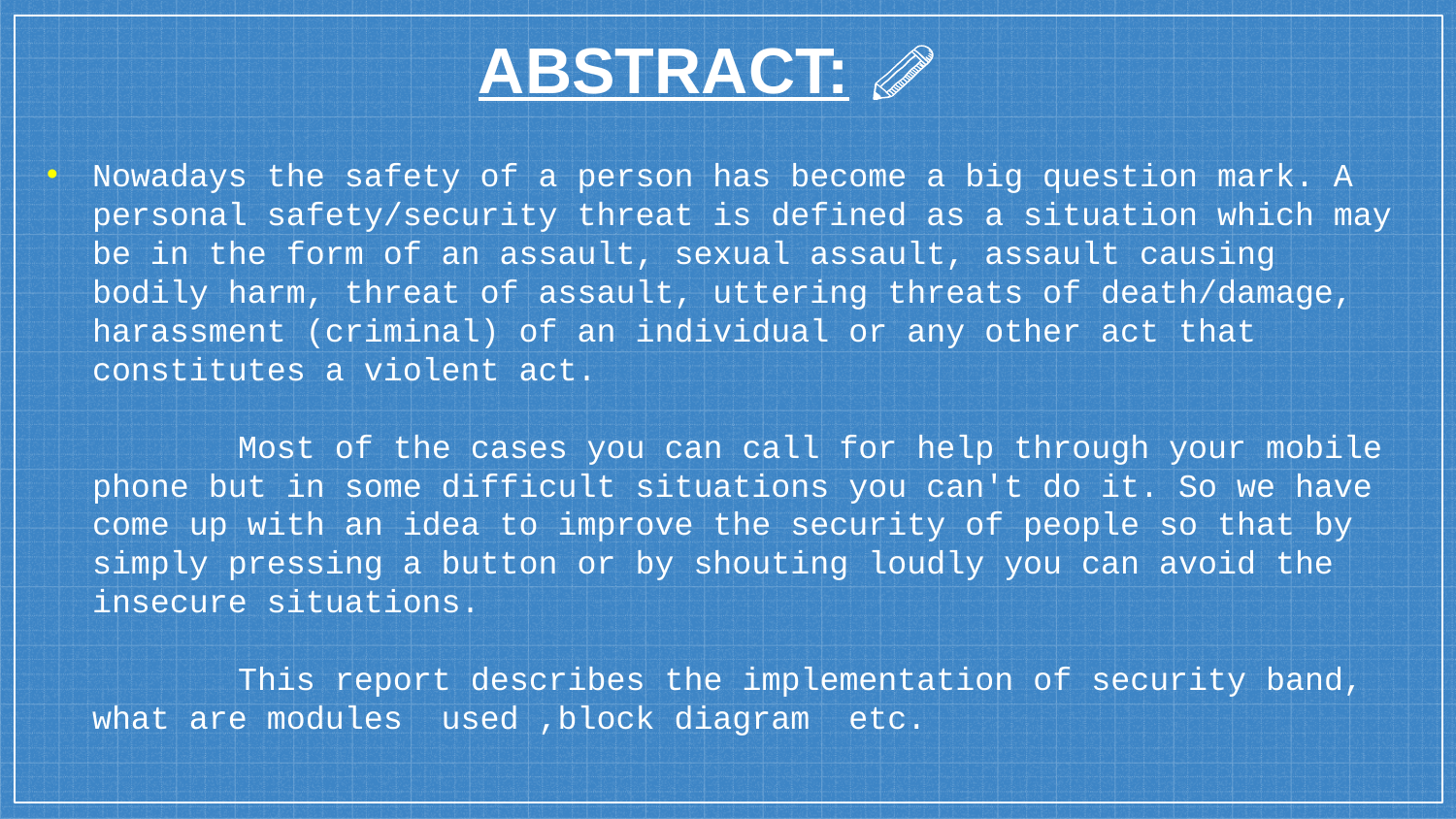

ABSTRACT:

# Nowadays the safety of a person has become a big question mark. A personal safety/security threat is defined as a situation which may be in the form of an assault, sexual assault, assault causing bodily harm, threat of assault, uttering threats of death/damage, harassment (criminal) of an individual or any other act that constitutes a violent act. Most of the cases you can call for help through your mobile phone but in some difficult situations you can't do it. So we have come up with an idea to improve the security of people so that by simply pressing a button or by shouting loudly you can avoid the insecure situations. This report describes the implementation of security band, what are modules  used ,block diagram  etc.